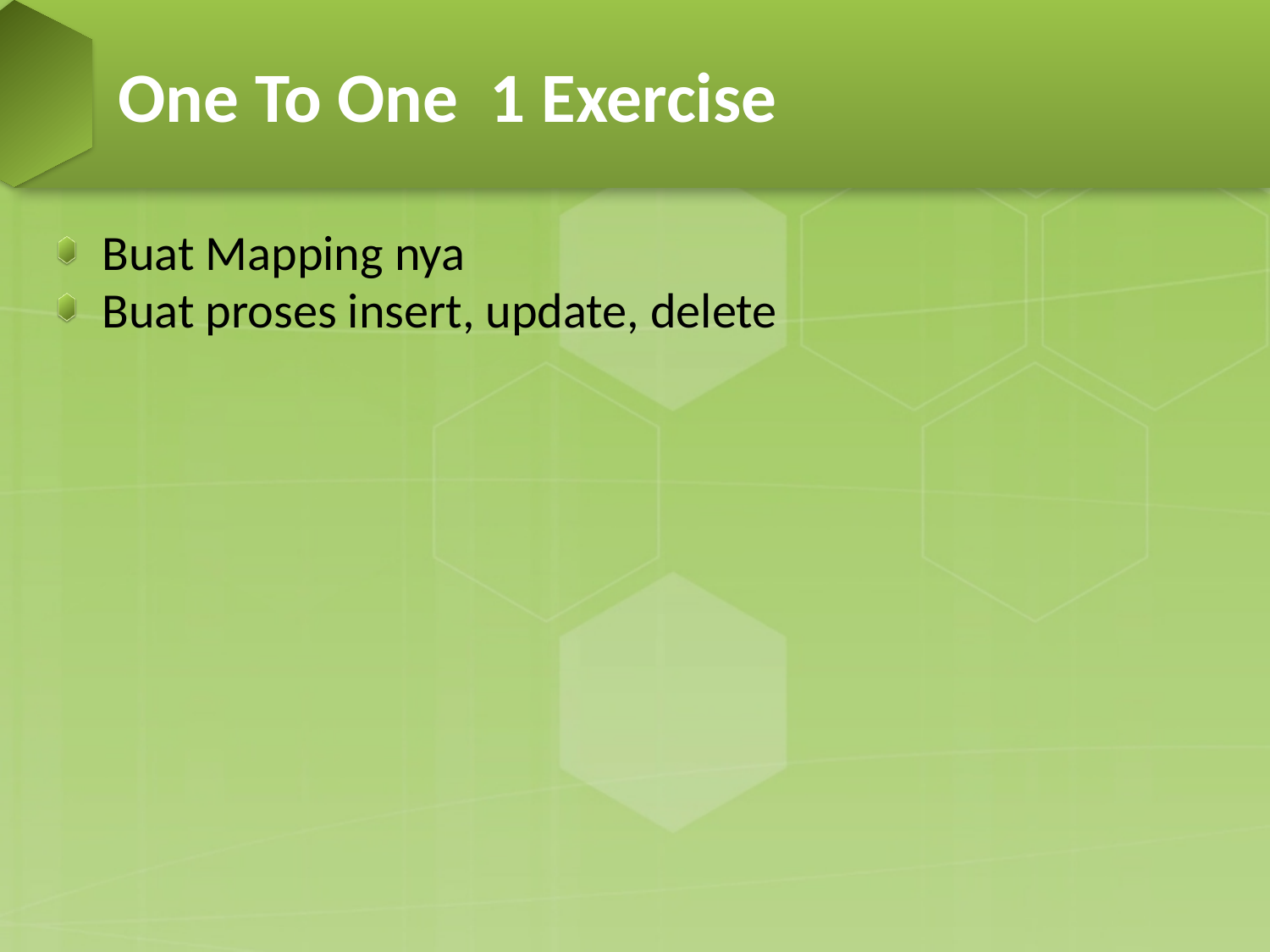

# One To One  1 Exercise
Buat Mapping nya
Buat proses insert, update, delete